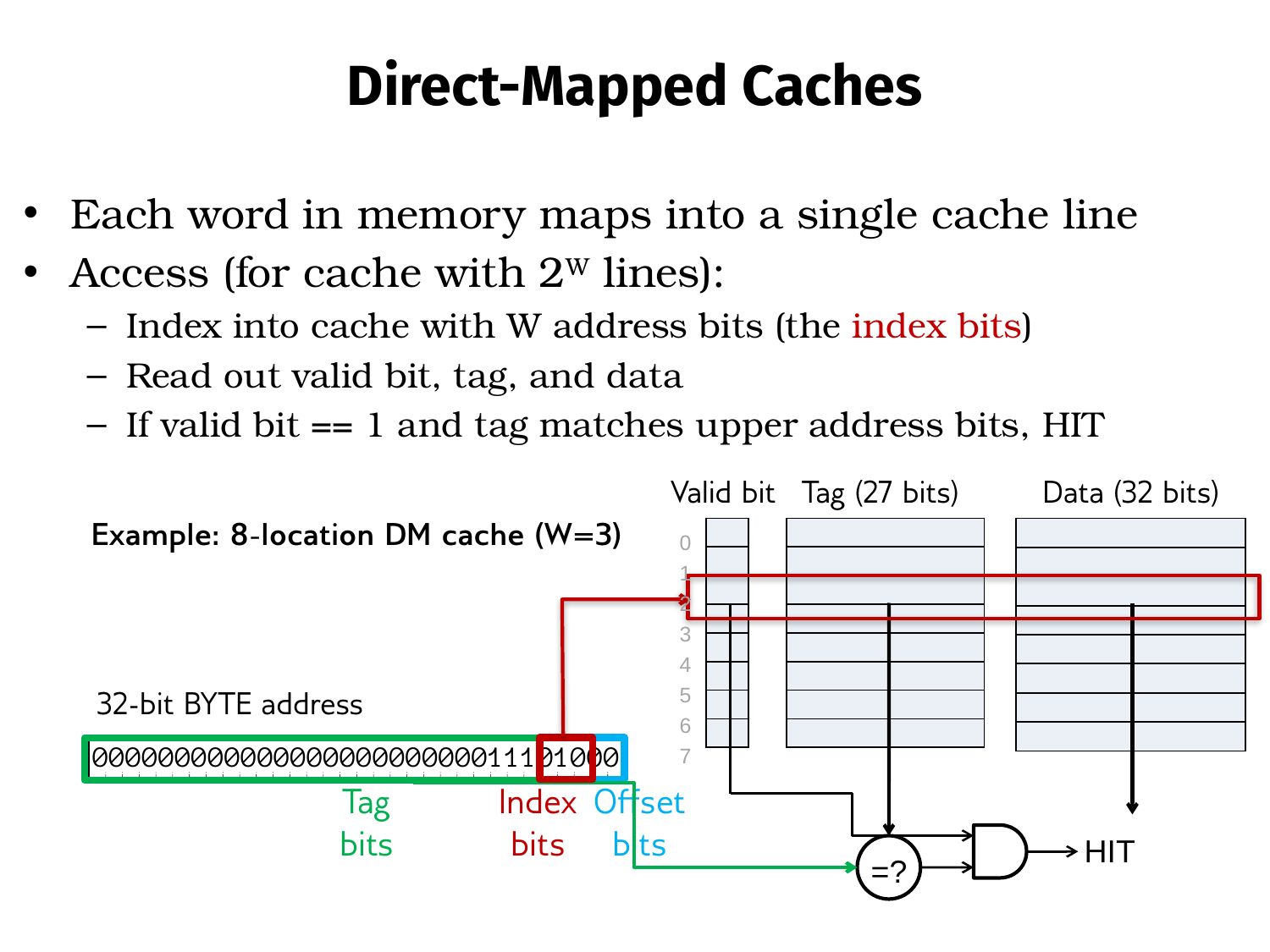

# Direct-Mapped Caches
Each word in memory maps into a single cache line
Access (for cache with 2W lines):
Index into cache with W address bits (the index bits)
Read out valid bit, tag, and data
If valid bit == 1 and tag matches upper address bits, HIT
Valid bit
Tag (27 bits)
Data (32 bits)
Example: 8-location DM cache (W=3)
0
1
2
3
4
5
6
7
|  |
| --- |
|  |
|  |
|  |
|  |
|  |
|  |
|  |
|  |
| --- |
|  |
|  |
|  |
|  |
|  |
|  |
|  |
|  |
| --- |
|  |
|  |
|  |
|  |
|  |
|  |
|  |

32-bit BYTE address
00000000000000000000000011101000

Offset
bits

=?

Tag
bits
Index
bits

HIT